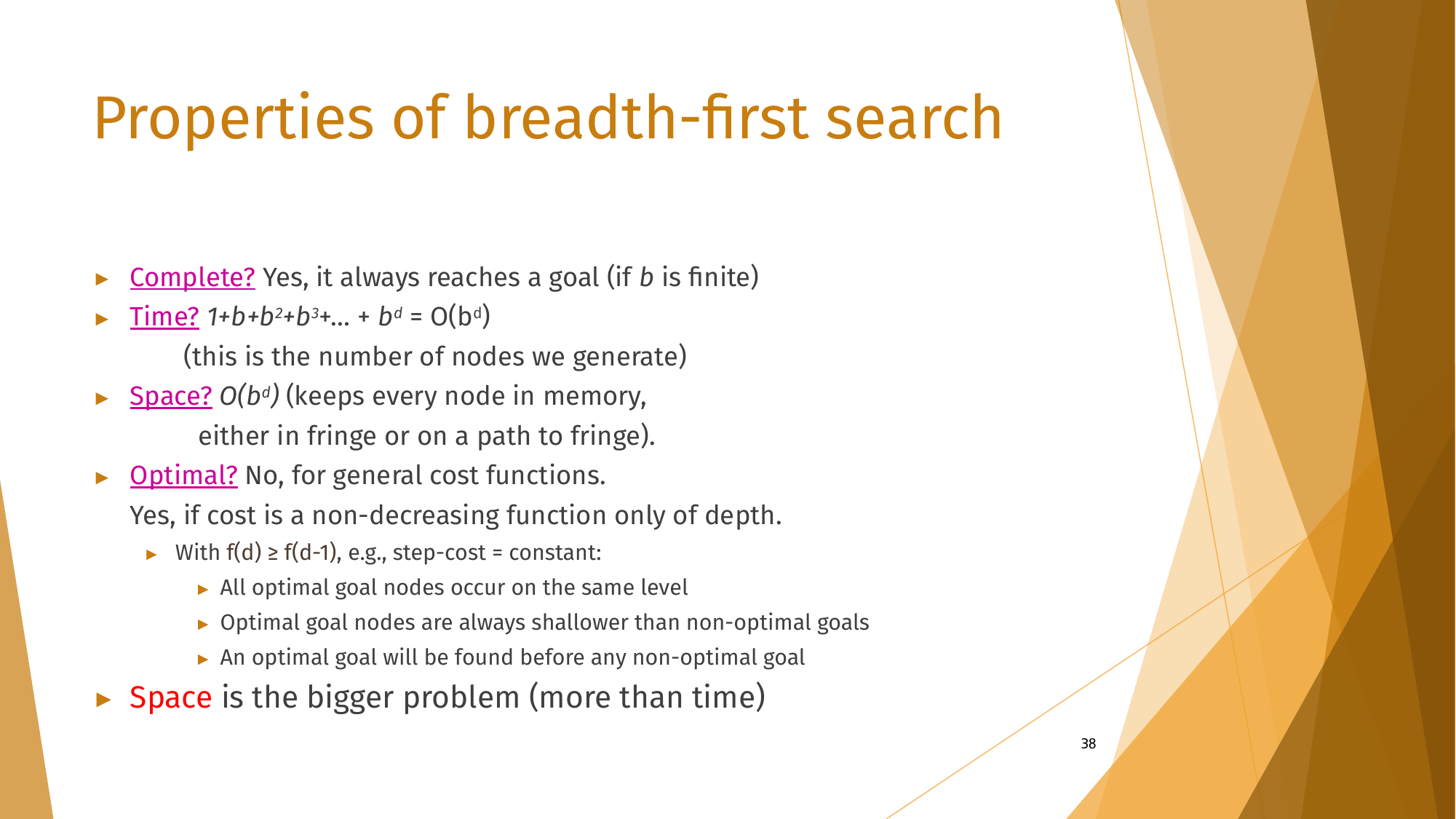

# Properties of breadth-first search
Complete? Yes, it always reaches a goal (if b is finite)
Time? 1+b+b2+b3+… + bd = O(bd)
             (this is the number of nodes we generate)
Space? O(bd) (keeps every node in memory,
               either in fringe or on a path to fringe).
Optimal? No, for general cost functions.
	Yes, if cost is a non-decreasing function only of depth.
With f(d) ≥ f(d-1), e.g., step-cost = constant:
All optimal goal nodes occur on the same level
Optimal goal nodes are always shallower than non-optimal goals
An optimal goal will be found before any non-optimal goal
Space is the bigger problem (more than time)
38